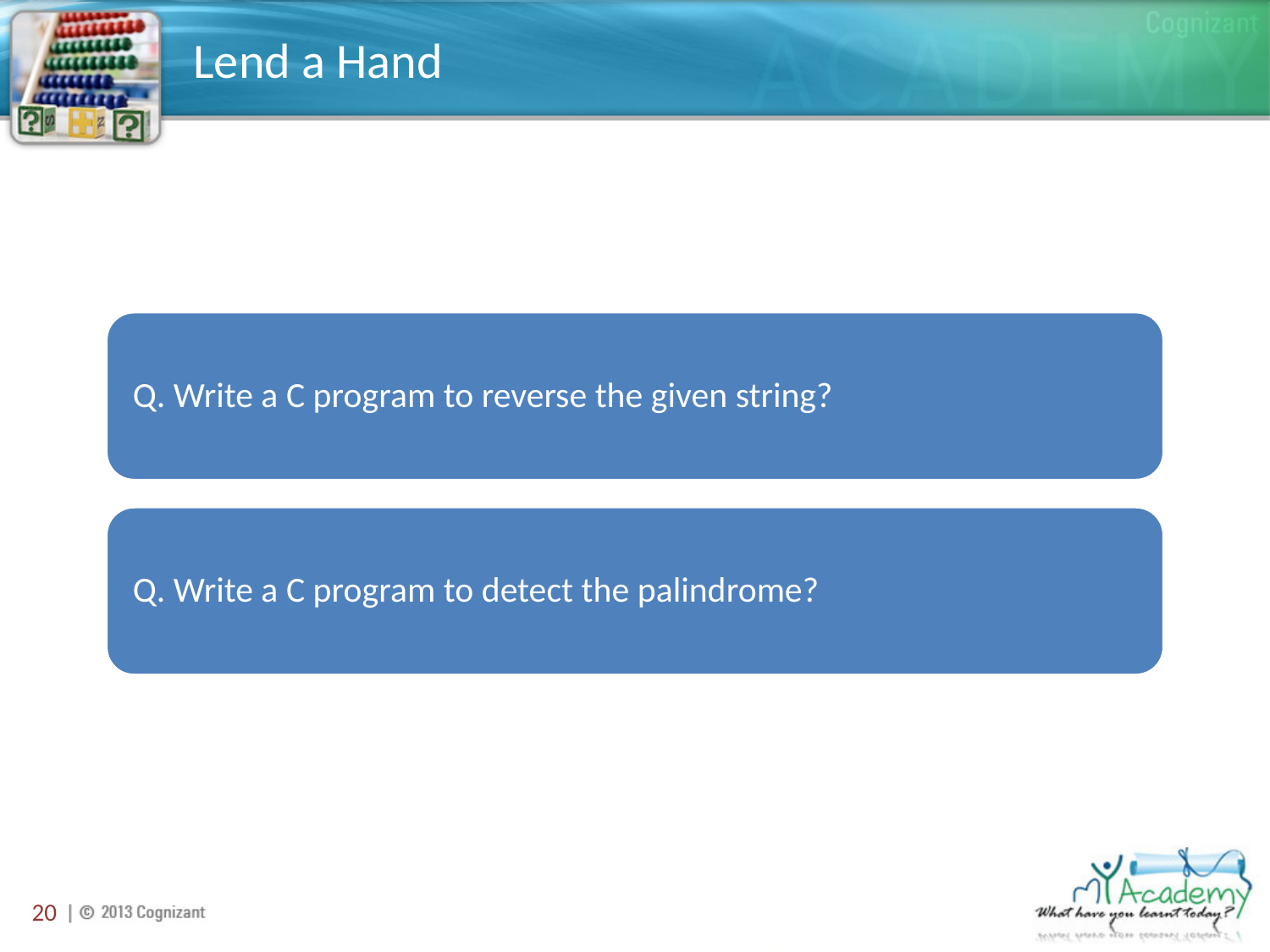

# Lend a Hand
Q. Write a C program to reverse the given string?
Q. Write a C program to detect the palindrome?
20